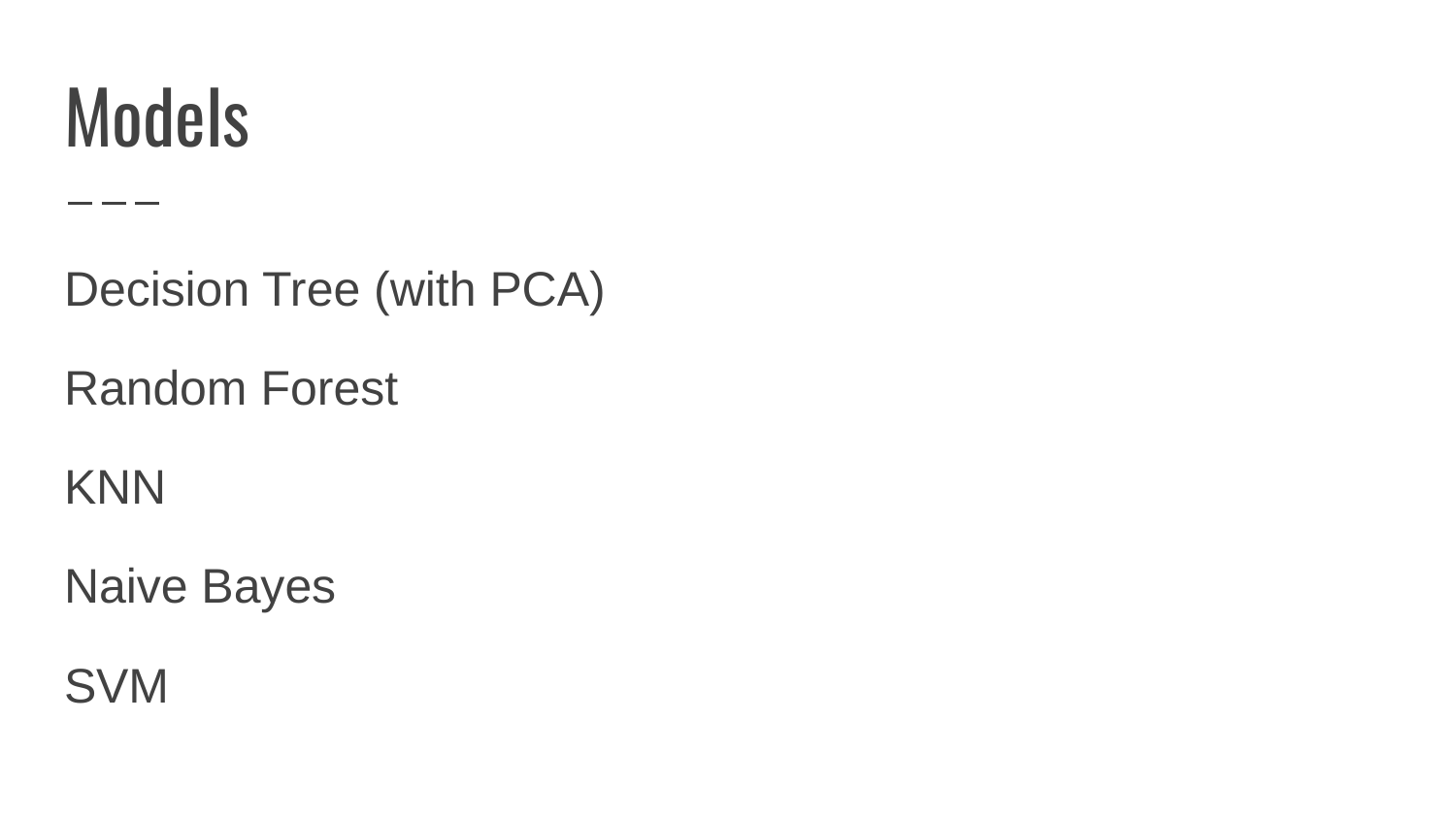

# Models
Decision Tree (with PCA)
Random Forest
KNN
Naive Bayes
SVM